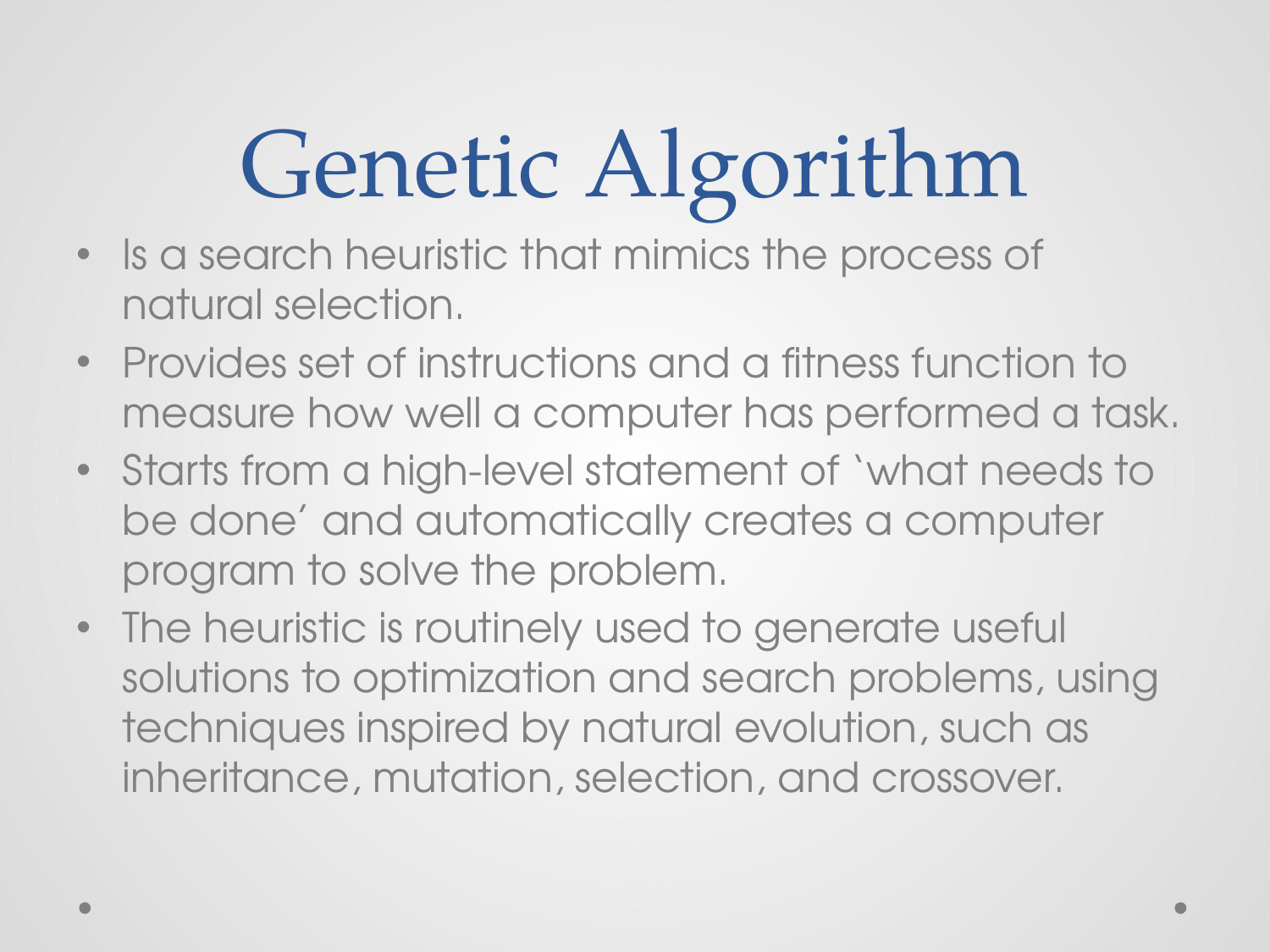

# Genetic Algorithm
Is a search heuristic that mimics the process of natural selection.
Provides set of instructions and a fitness function to measure how well a computer has performed a task.
Starts from a high-level statement of ‘what needs to be done’ and automatically creates a computer program to solve the problem.
The heuristic is routinely used to generate useful solutions to optimization and search problems, using techniques inspired by natural evolution, such as inheritance, mutation, selection, and crossover.